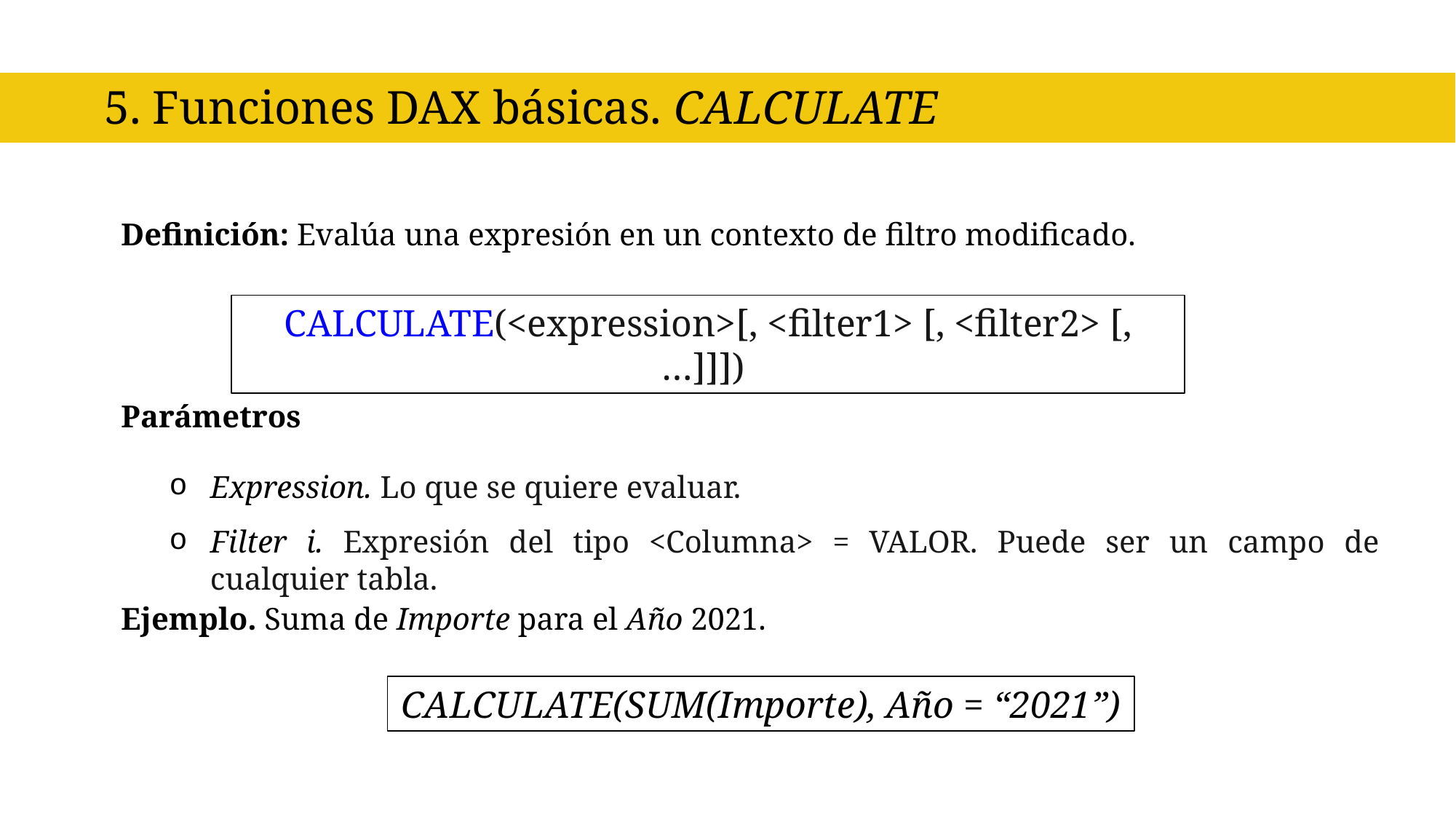

5. Funciones DAX básicas. CALCULATE
Definición: Evalúa una expresión en un contexto de filtro modificado.
CALCULATE(<expression>[, <filter1> [, <filter2> [, …]]])
Parámetros
Expression. Lo que se quiere evaluar.

Filter i. Expresión del tipo <Columna> = VALOR. Puede ser un campo de cualquier tabla.
Ejemplo. Suma de Importe para el Año 2021.
CALCULATE(SUM(Importe), Año = “2021”)